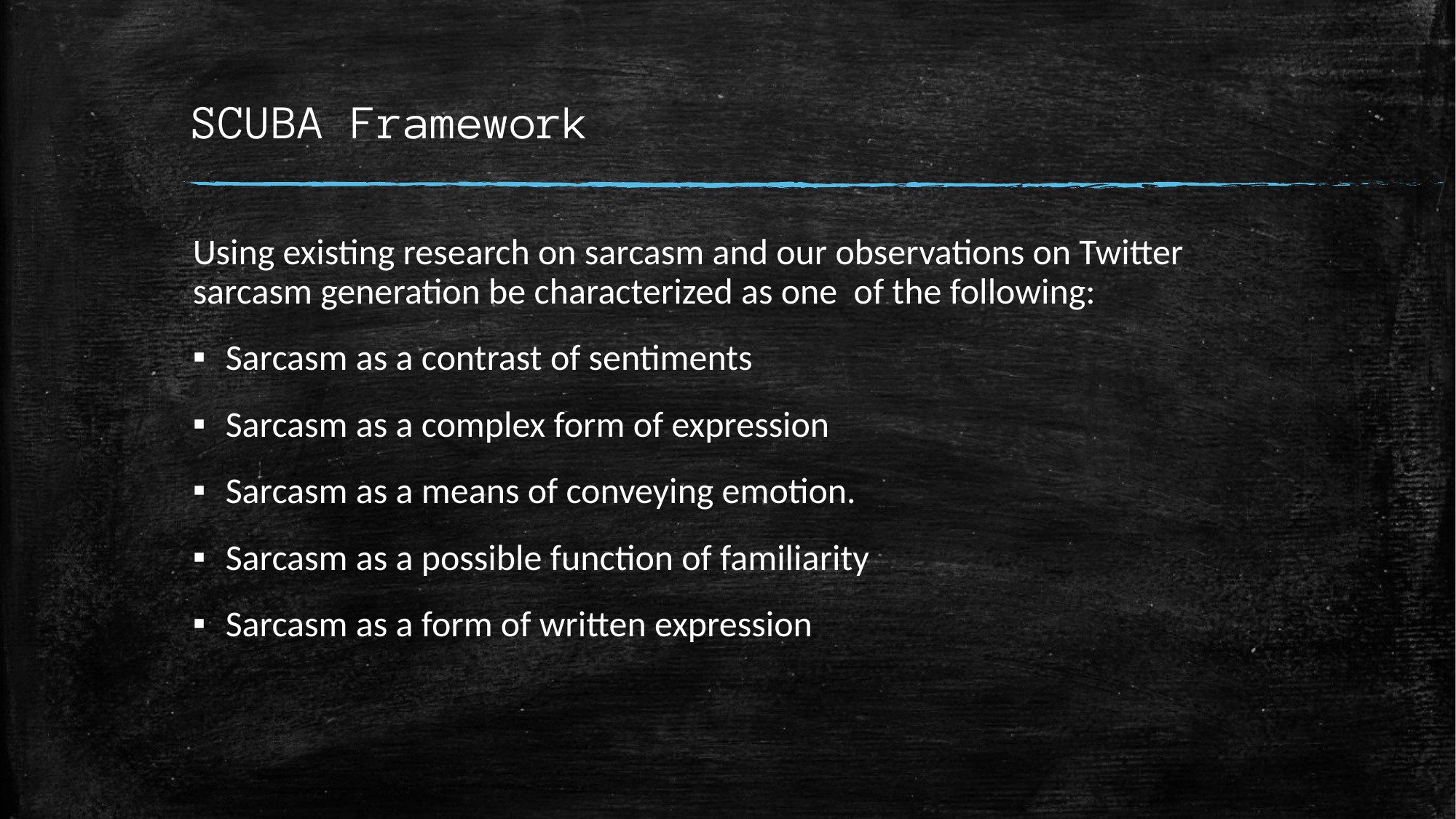

# SCUBA Framework
Using existing research on sarcasm and our observations on Twitter sarcasm generation be characterized as one  of the following:
Sarcasm as a contrast of sentiments
Sarcasm as a complex form of expression
Sarcasm as a means of conveying emotion.
Sarcasm as a possible function of familiarity
Sarcasm as a form of written expression